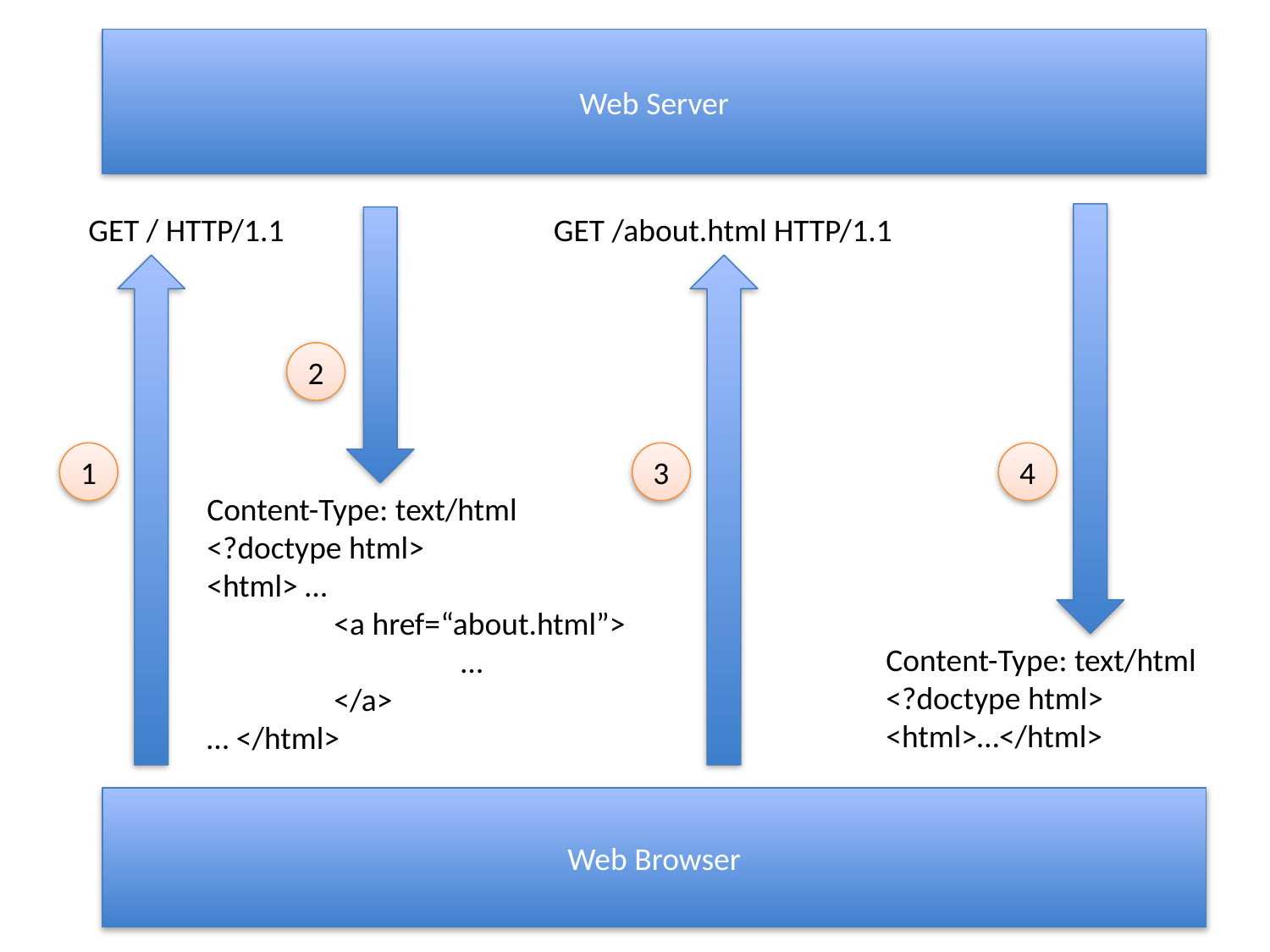

Web Server
GET / HTTP/1.1
GET /about.html HTTP/1.1

2
1
3
4
Content-Type: text/html
<?doctype html>
<html> …
	<a href=“about.html”>
		…
	</a>
… </html>
Content-Type: text/html
<?doctype html>
<html>…</html>
Web Browser